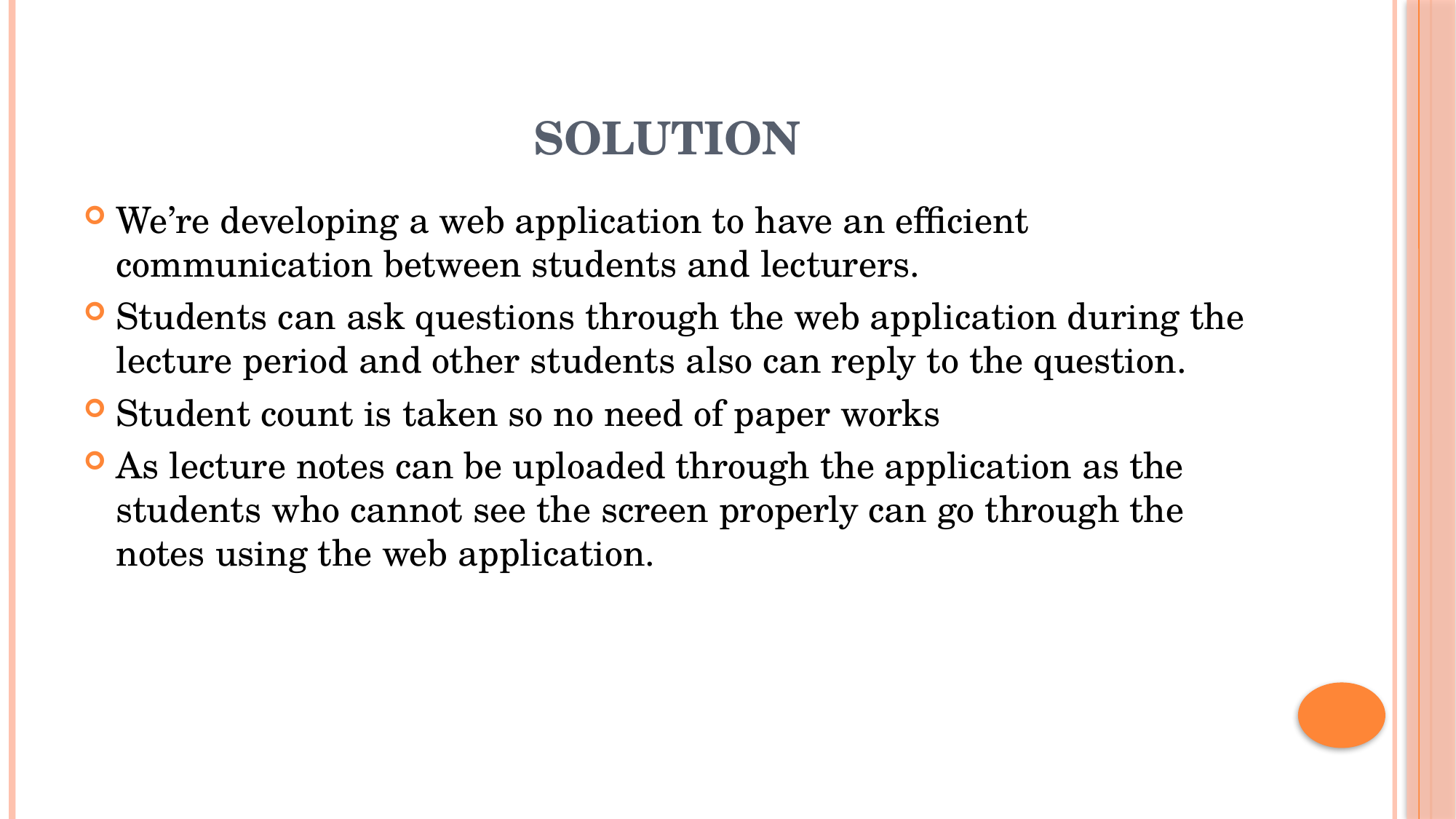

# Solution
We’re developing a web application to have an efficient communication between students and lecturers.
Students can ask questions through the web application during the lecture period and other students also can reply to the question.
Student count is taken so no need of paper works
As lecture notes can be uploaded through the application as the students who cannot see the screen properly can go through the notes using the web application.